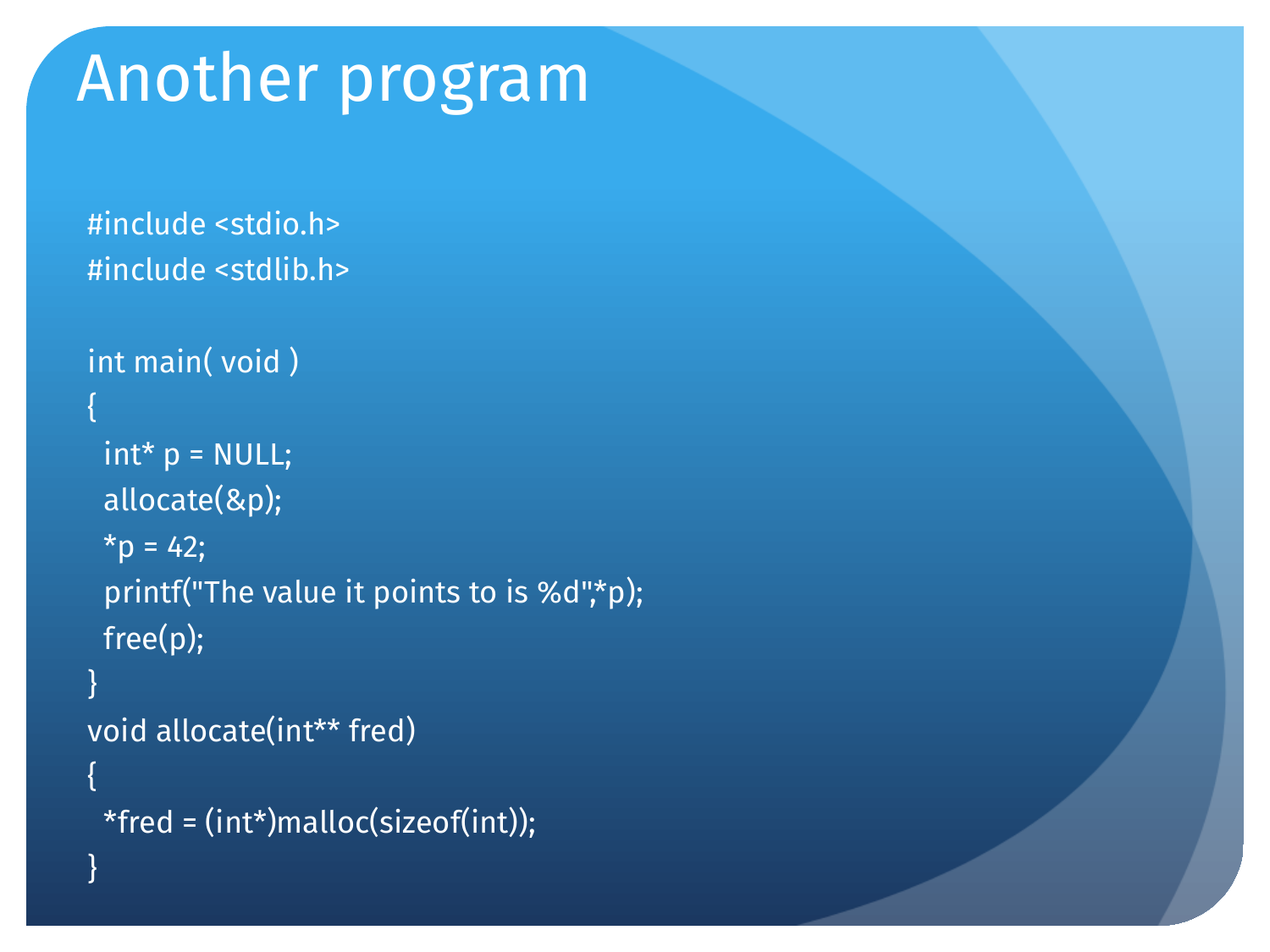

# Another program
#include <stdio.h>
#include <stdlib.h>

int main( void )
{
  int* p = NULL;
  allocate(&p);
  *p = 42;
  printf("The value it points to is %d",*p);
  free(p);
}
void allocate(int** fred)
{
  *fred = (int*)malloc(sizeof(int));
}